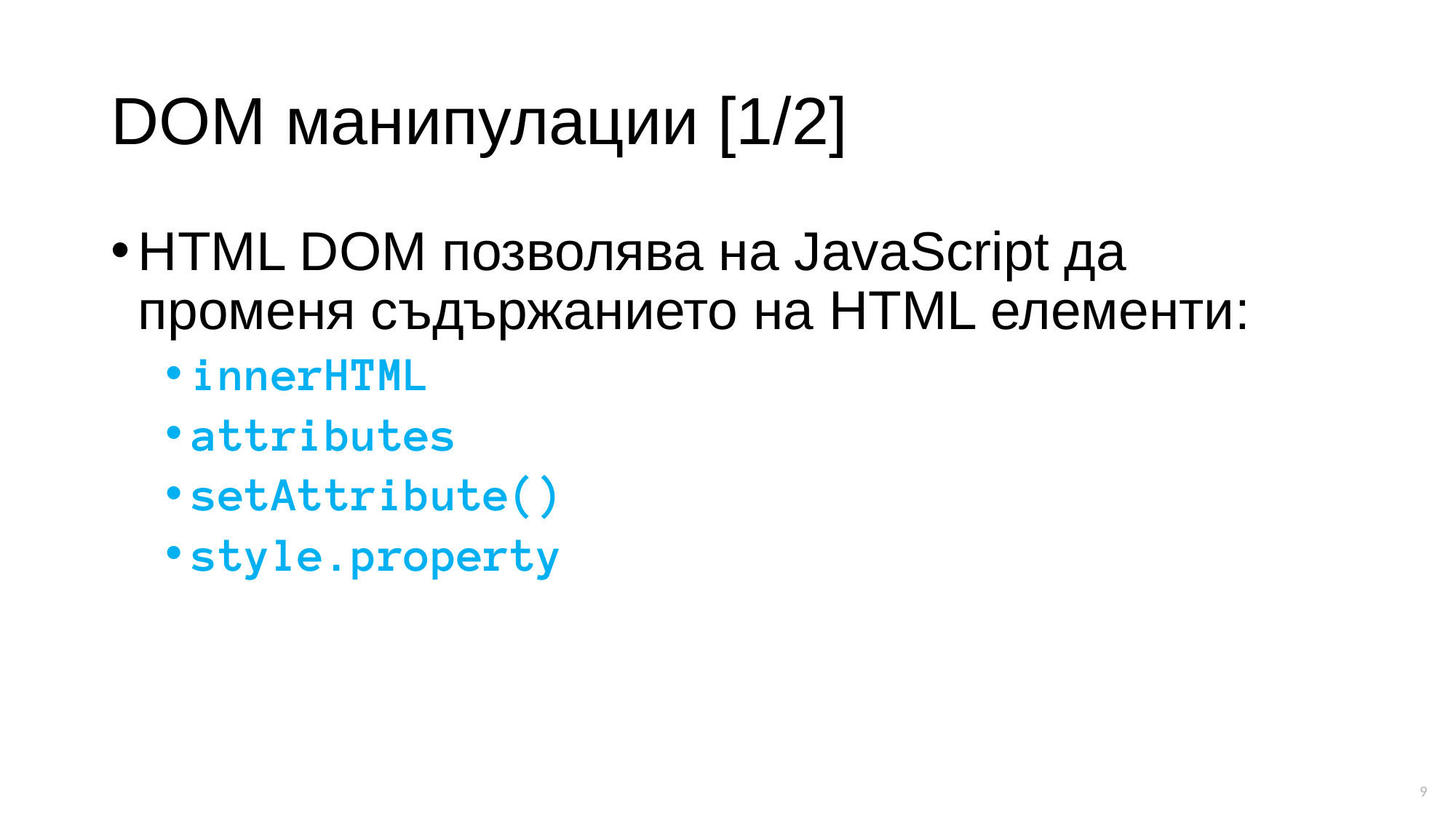

# DOM манипулации [1/2]
HTML DOM позволява на JavaScript да променя съдържанието на HTML елементи:
innerHTML
attributes
setAttribute()
style.property
9